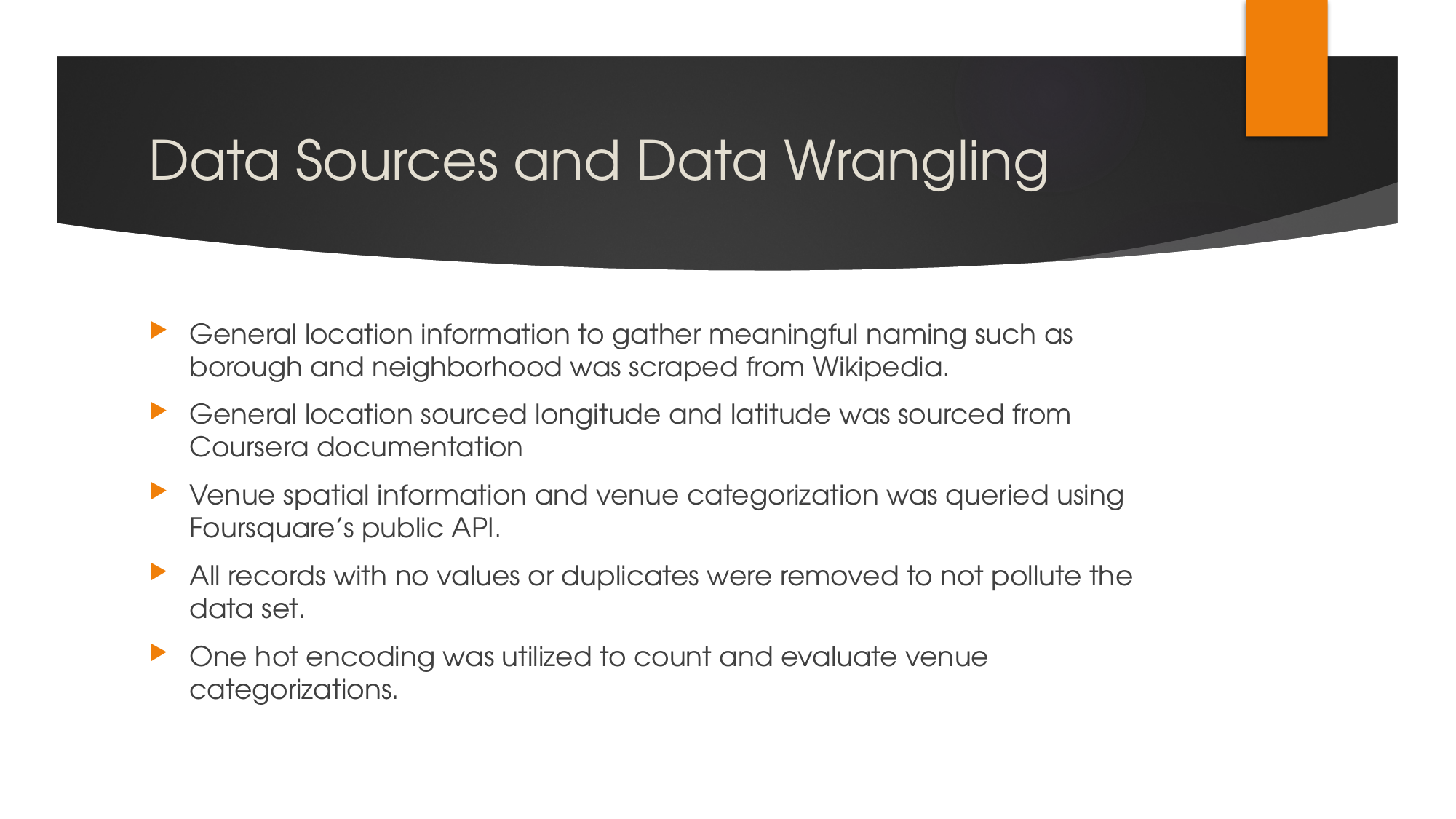

# Data Sources and Data Wrangling
General location information to gather meaningful naming such as borough and neighborhood was scraped from Wikipedia.
General location sourced longitude and latitude was sourced from Coursera documentation
Venue spatial information and venue categorization was queried using Foursquare’s public API.
All records with no values or duplicates were removed to not pollute the data set.
One hot encoding was utilized to count and evaluate venue categorizations.